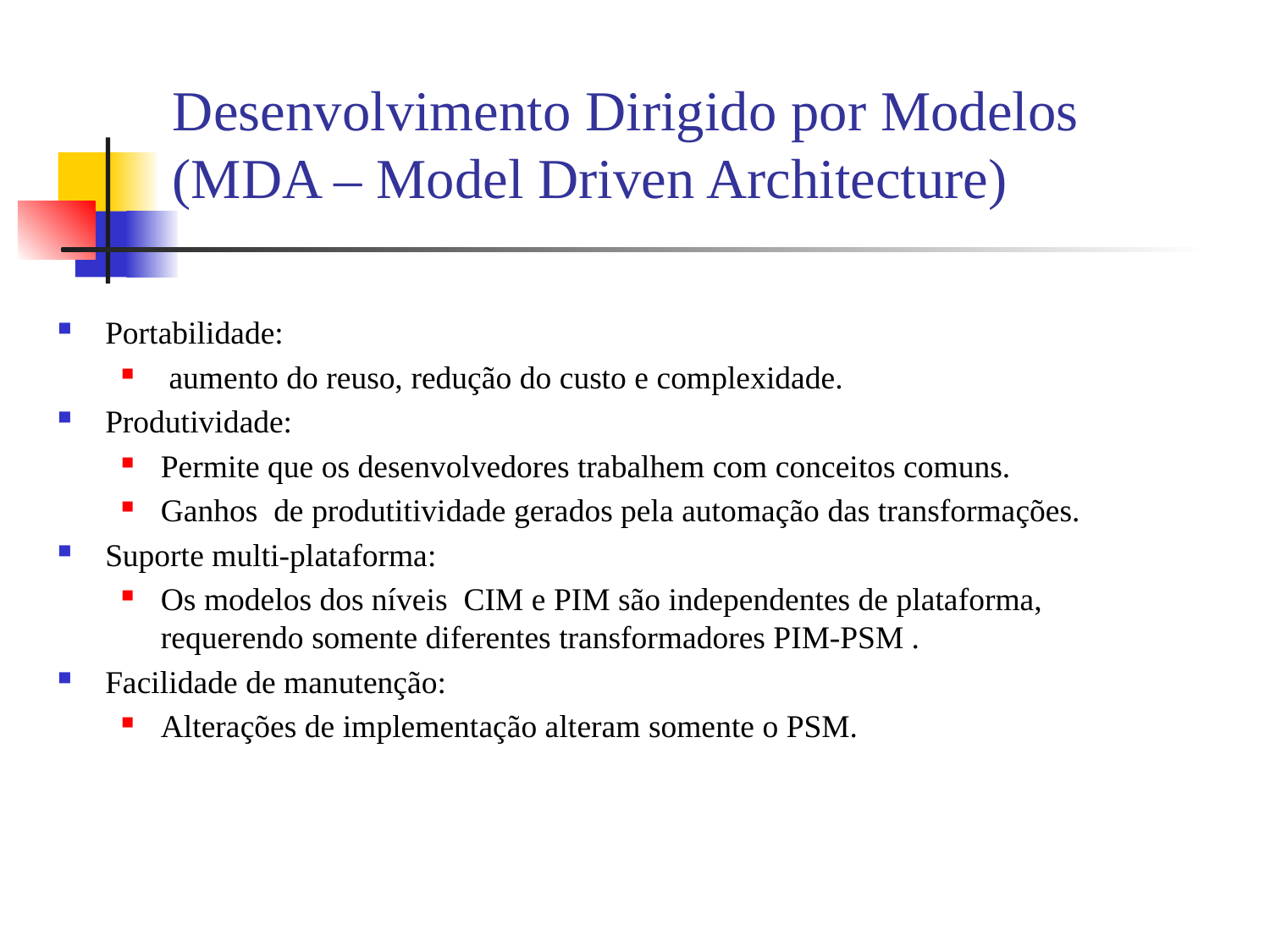

# Desenvolvimento Dirigido por Modelos (MDA – Model Driven Architecture)
Portabilidade:
 aumento do reuso, redução do custo e complexidade.
Produtividade:
Permite que os desenvolvedores trabalhem com conceitos comuns.
Ganhos  de produtitividade gerados pela automação das transformações.
Suporte multi-plataforma:
Os modelos dos níveis  CIM e PIM são independentes de plataforma, requerendo somente diferentes transformadores PIM-PSM .
Facilidade de manutenção:
Alterações de implementação alteram somente o PSM.